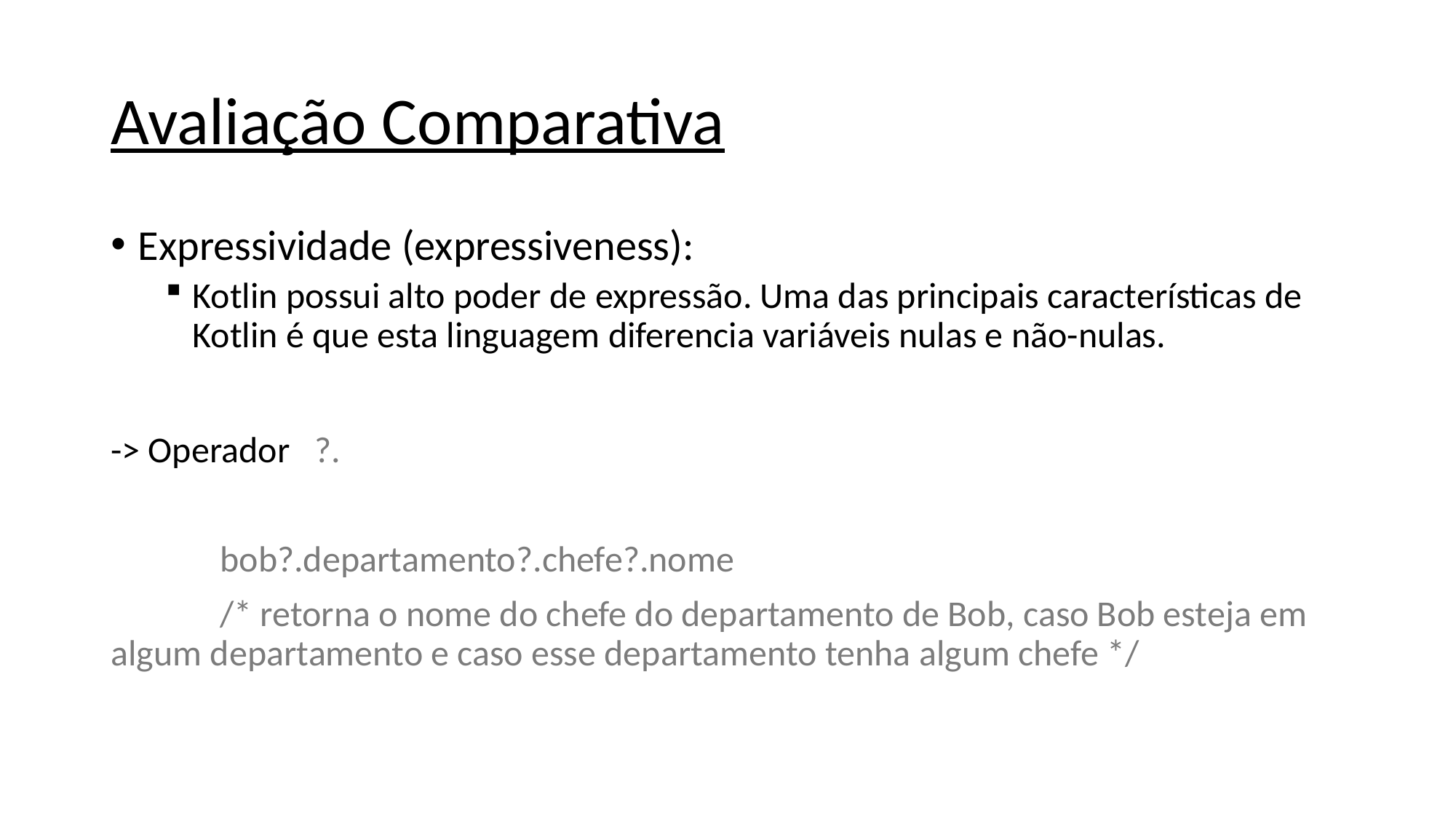

# Avaliação Comparativa
Expressividade (expressiveness):
Kotlin possui alto poder de expressão. Uma das principais características de Kotlin é que esta linguagem diferencia variáveis nulas e não-nulas.

-> Operador   ?.

	bob?.departamento?.chefe?.nome
	/* retorna o nome do chefe do departamento de Bob, caso Bob esteja em algum departamento e caso esse departamento tenha algum chefe */